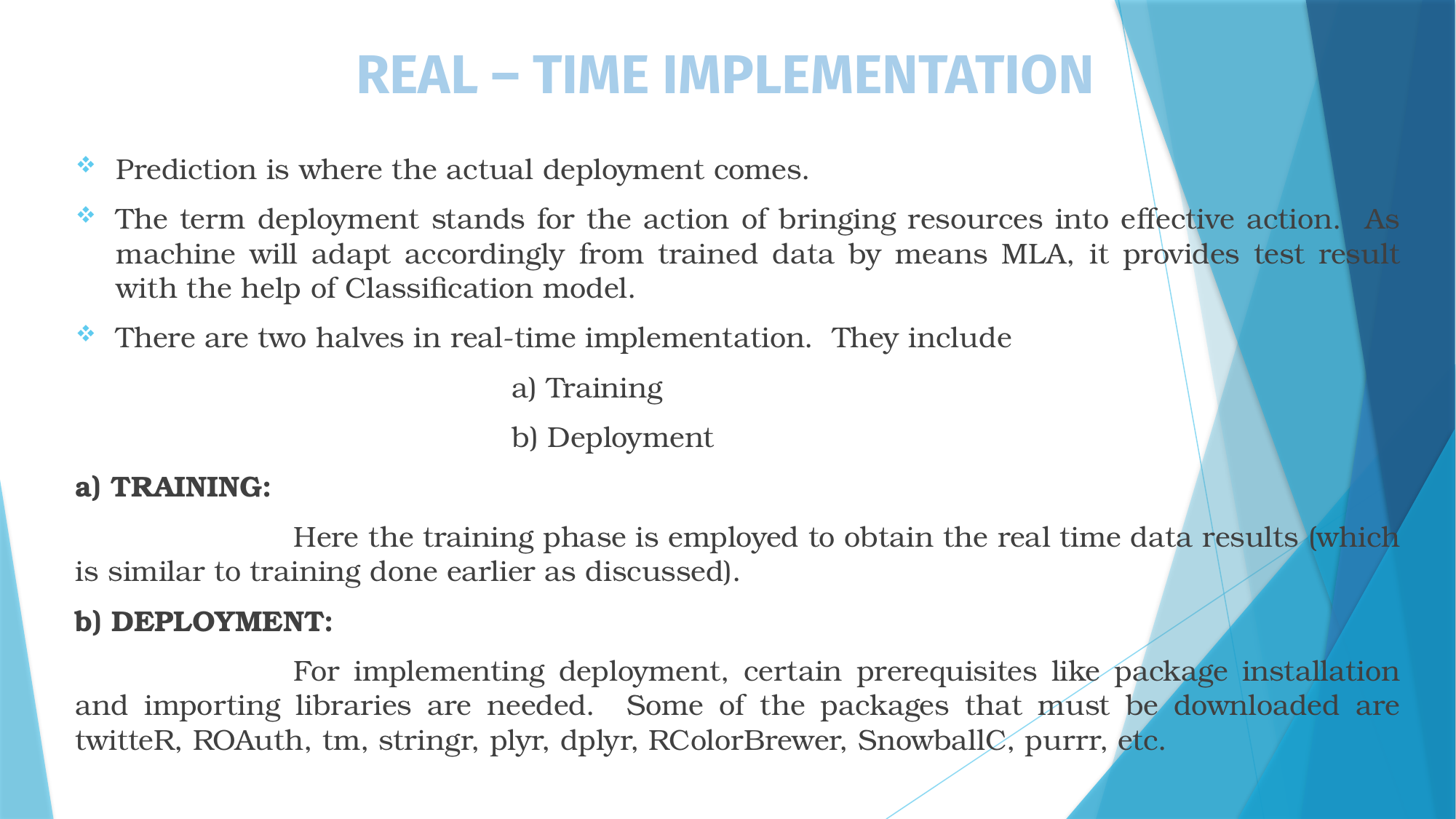

# REAL – TIME IMPLEMENTATION
Prediction is where the actual deployment comes.
The term deployment stands for the action of bringing resources into effective action.  As machine will adapt accordingly from trained data by means MLA, it provides test result with the help of Classification model.
There are two halves in real-time implementation.  They include
				a) Training
				b) Deployment
a) TRAINING:
		Here the training phase is employed to obtain the real time data results (which is similar to training done earlier as discussed).
b) DEPLOYMENT:
		For implementing deployment, certain prerequisites like package installation and importing libraries are needed.  Some of the packages that must be downloaded are twitteR, ROAuth, tm, stringr, plyr, dplyr, RColorBrewer, SnowballC, purrr, etc.